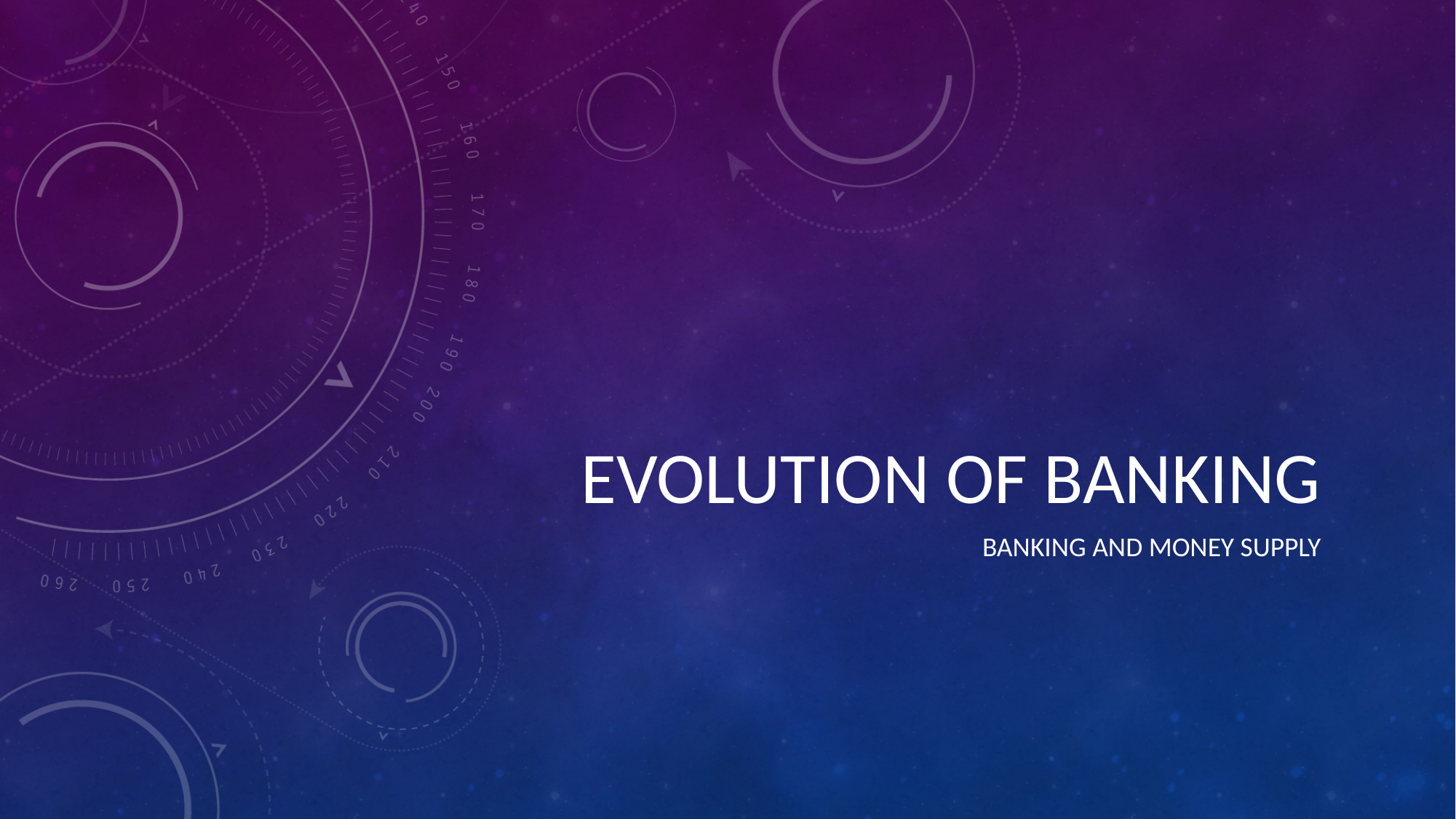

# Evolution of Banking
Banking and Money Supply